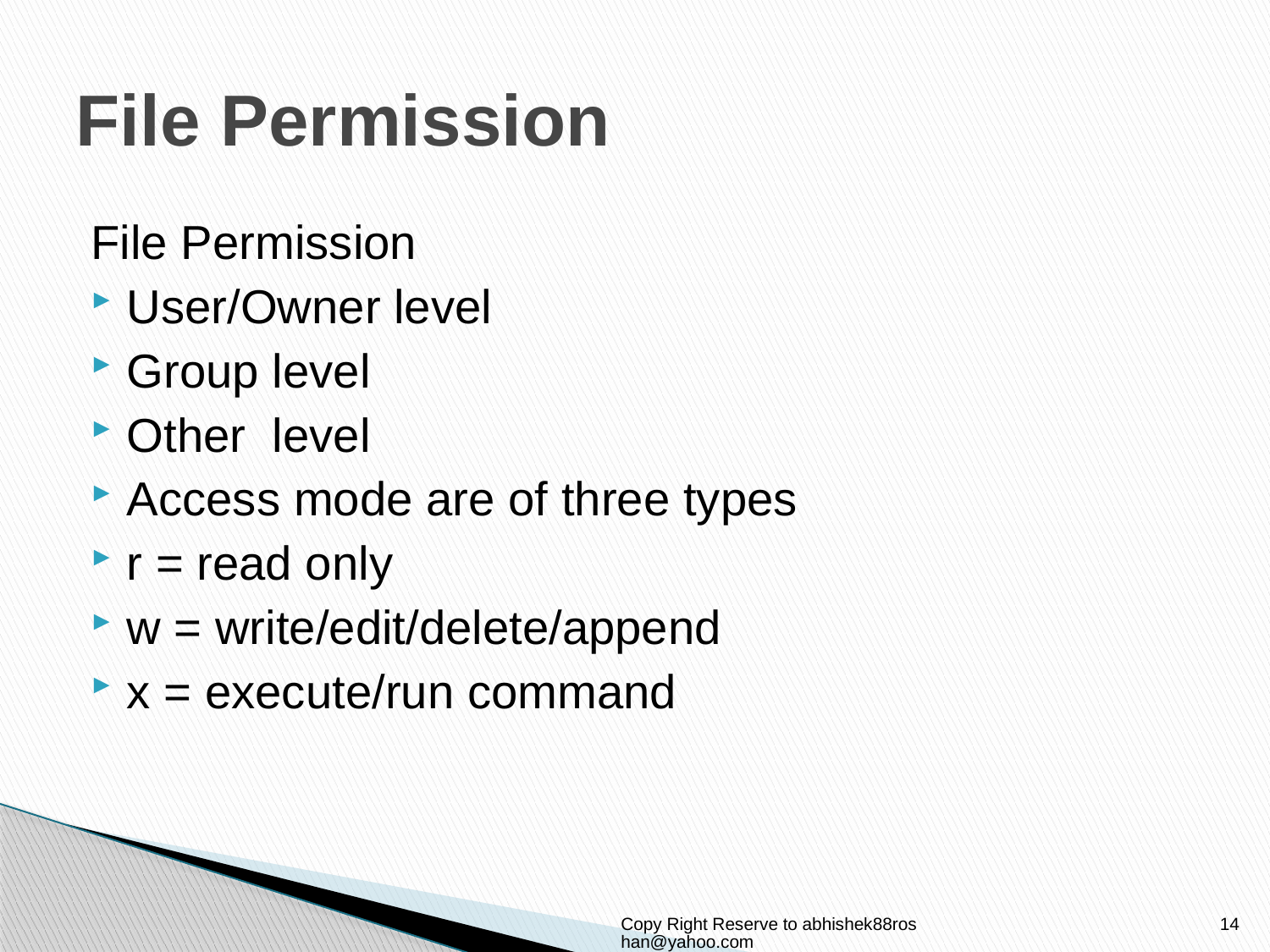

# File Permission
File Permission
User/Owner level
Group level
Other  level
Access mode are of three types
r = read only
w = write/edit/delete/append
x = execute/run command

Copy Right Reserve to abhishek88roshan@yahoo.com
14